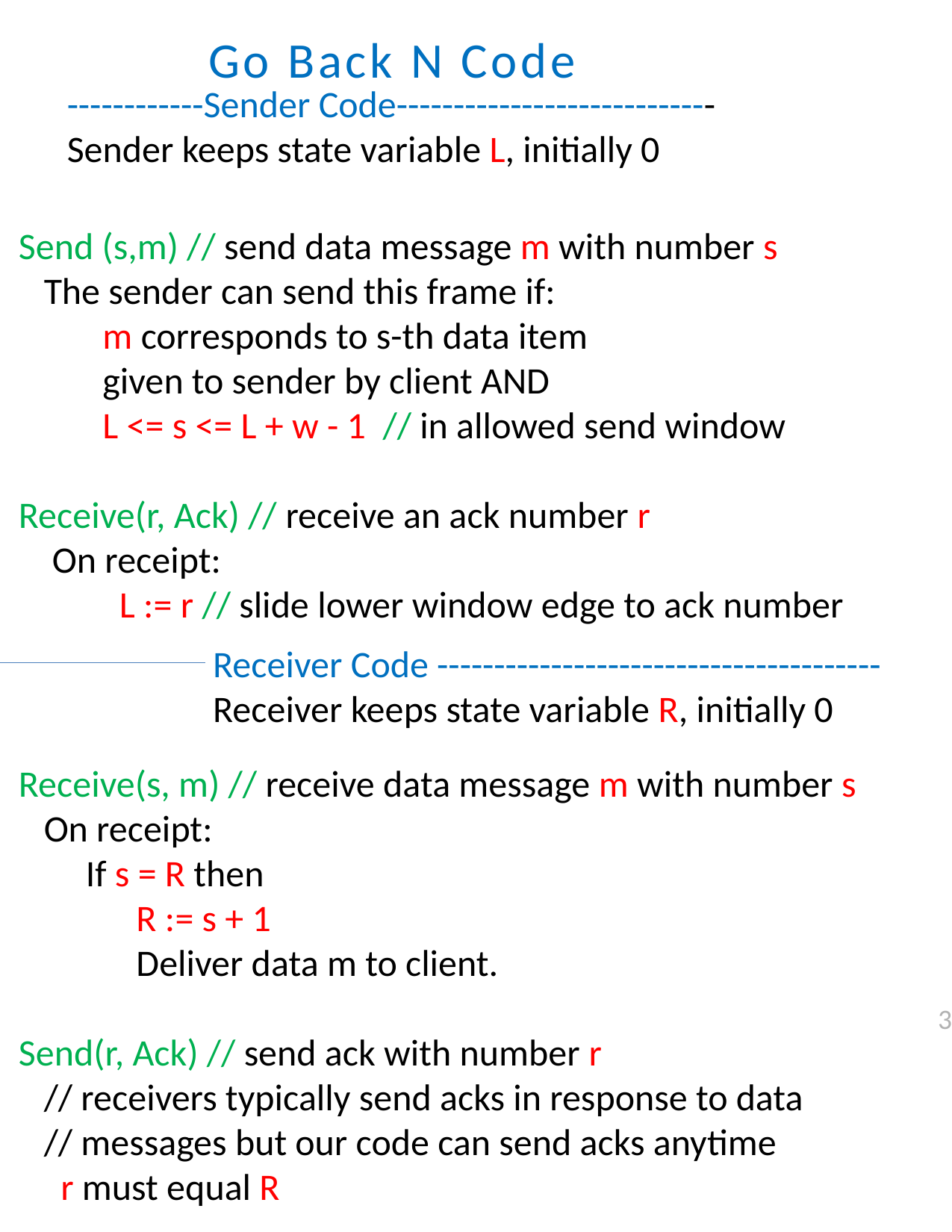

Go Back N Code

Send (s,m) // send data message m with number s
   The sender can send this frame if:
          m corresponds to s-th data item
          given to sender by client AND
          L <= s <= L + w - 1  // in allowed send window

Receive(r, Ack) // receive an ack number r
    On receipt:
            L := r // slide lower window edge to ack number

Receive(s, m) // receive data message m with number s
   On receipt:
        If s = R then
              R := s + 1
              Deliver data m to client.

Send(r, Ack) // send ack with number r
   // receivers typically send acks in response to data
   // messages but our code can send acks anytime
     r must equal R
------------Sender Code----------------------------
Sender keeps state variable L, initially 0
Receiver Code ---------------------------------------
Receiver keeps state variable R, initially 0
3